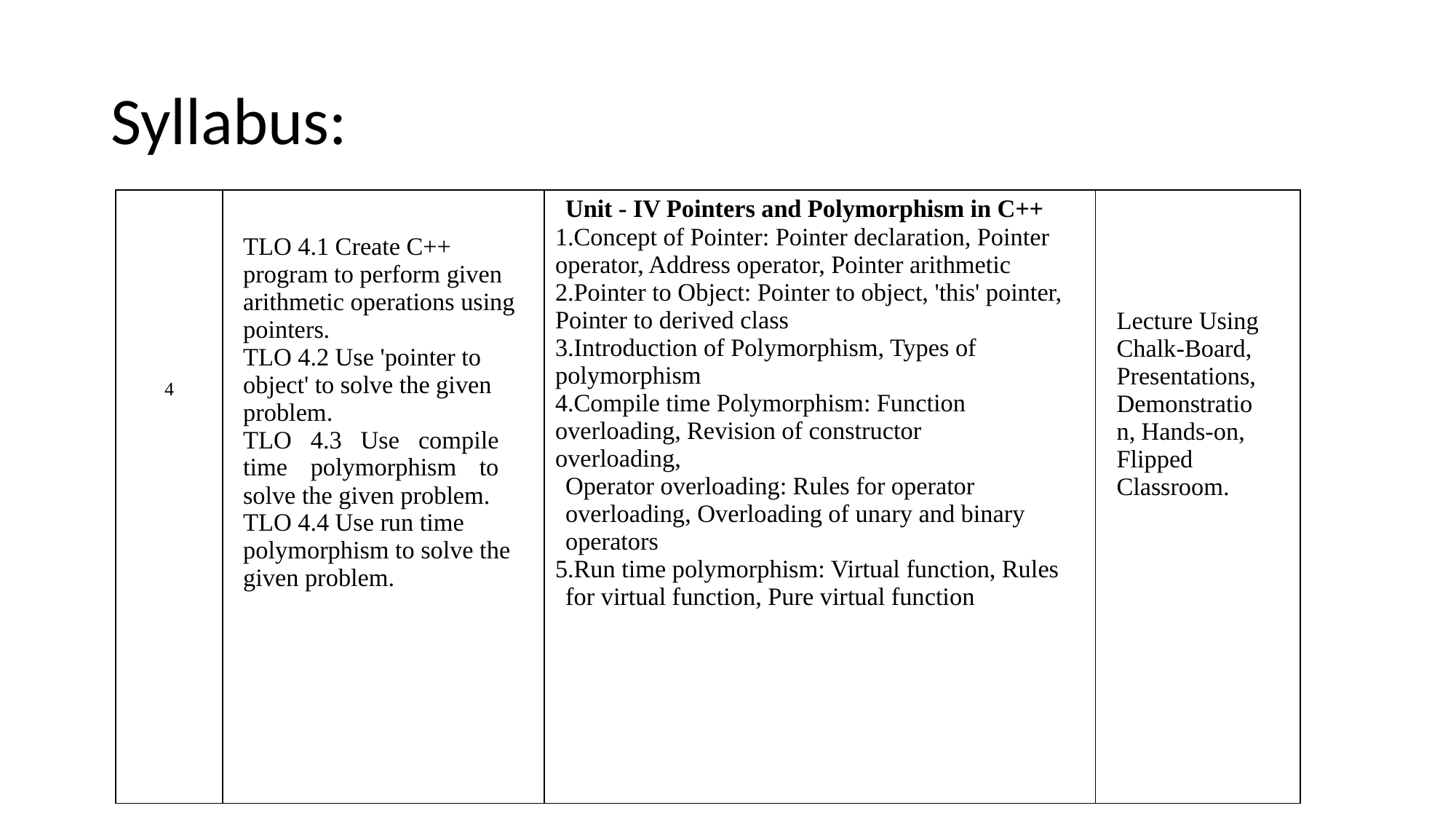

# Syllabus:
| 4 | TLO 4.1 Create C++ program to perform given arithmetic operations using pointers. TLO 4.2 Use 'pointer to object' to solve the given problem. TLO 4.3 Use compile time polymorphism to solve the given problem. TLO 4.4 Use run time polymorphism to solve the given problem. | Unit - IV Pointers and Polymorphism in C++ Concept of Pointer: Pointer declaration, Pointer operator, Address operator, Pointer arithmetic Pointer to Object: Pointer to object, 'this' pointer, Pointer to derived class Introduction of Polymorphism, Types of polymorphism Compile time Polymorphism: Function overloading, Revision of constructor overloading, Operator overloading: Rules for operator overloading, Overloading of unary and binary operators Run time polymorphism: Virtual function, Rules for virtual function, Pure virtual function | Lecture Using Chalk-Board, Presentations, Demonstration, Hands-on, Flipped Classroom. |
| --- | --- | --- | --- |